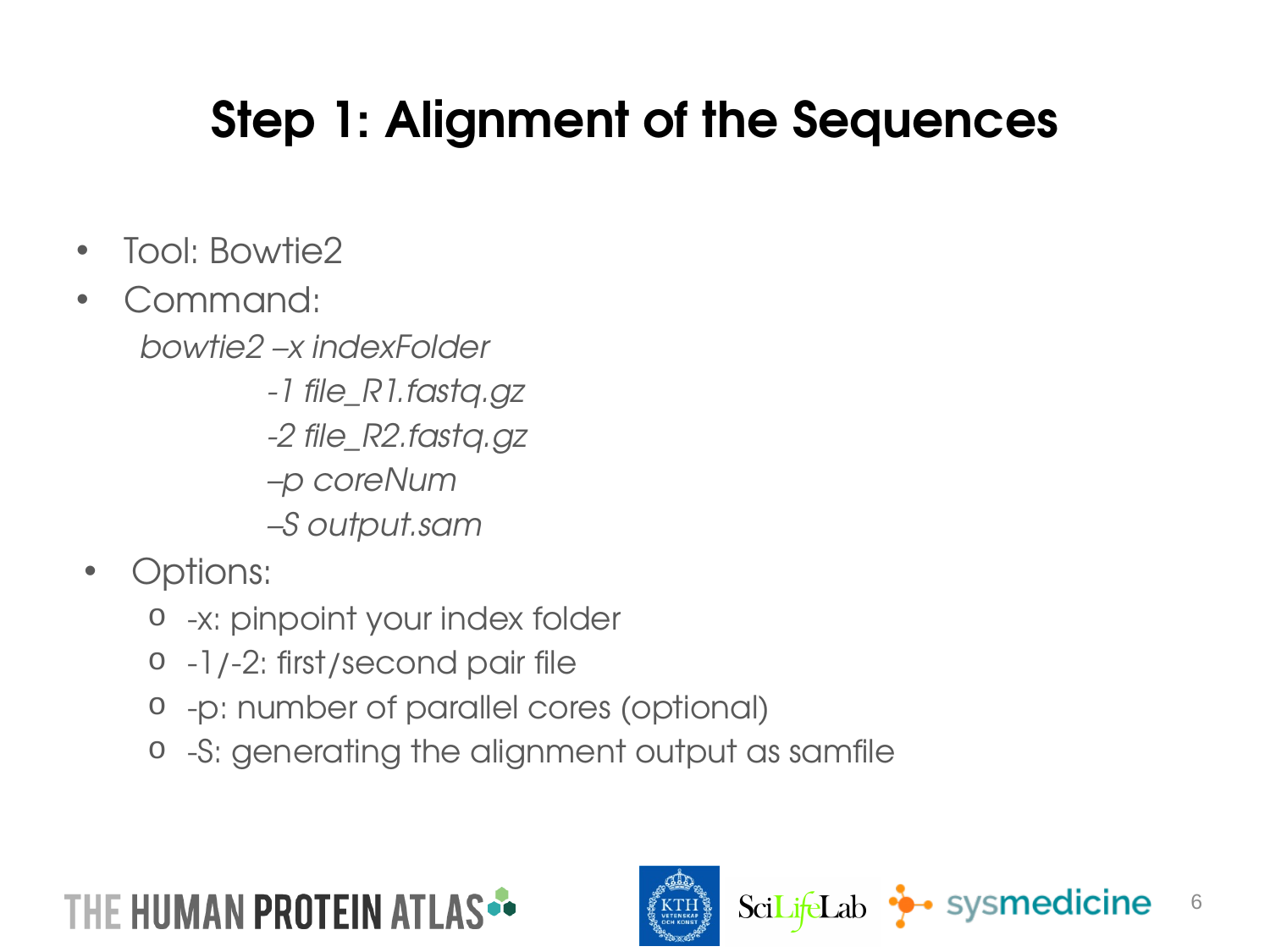

# Step 1: Alignment of the Sequences
Tool: Bowtie2
Command:
bowtie2 –x indexFolder
	-1 file_R1.fastq.gz
	-2 file_R2.fastq.gz
	–p coreNum
	–S output.sam
Options:
-x: pinpoint your index folder
-1/-2: first/second pair file
-p: number of parallel cores (optional)
-S: generating the alignment output as samfile
6